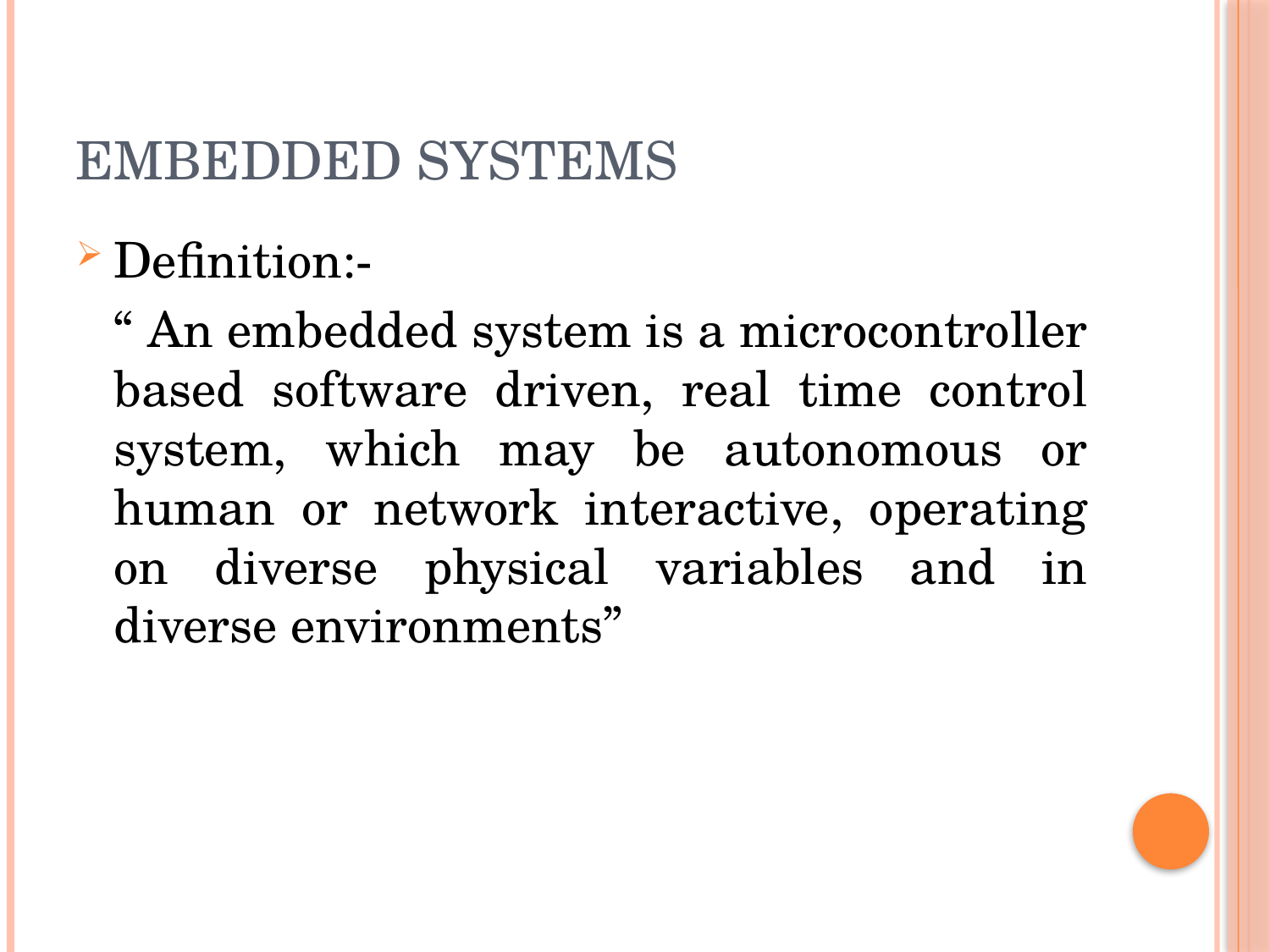

# Embedded Systems
Definition:-
	“ An embedded system is a microcontroller based software driven, real time control system, which may be autonomous or human or network interactive, operating on diverse physical variables and in diverse environments”